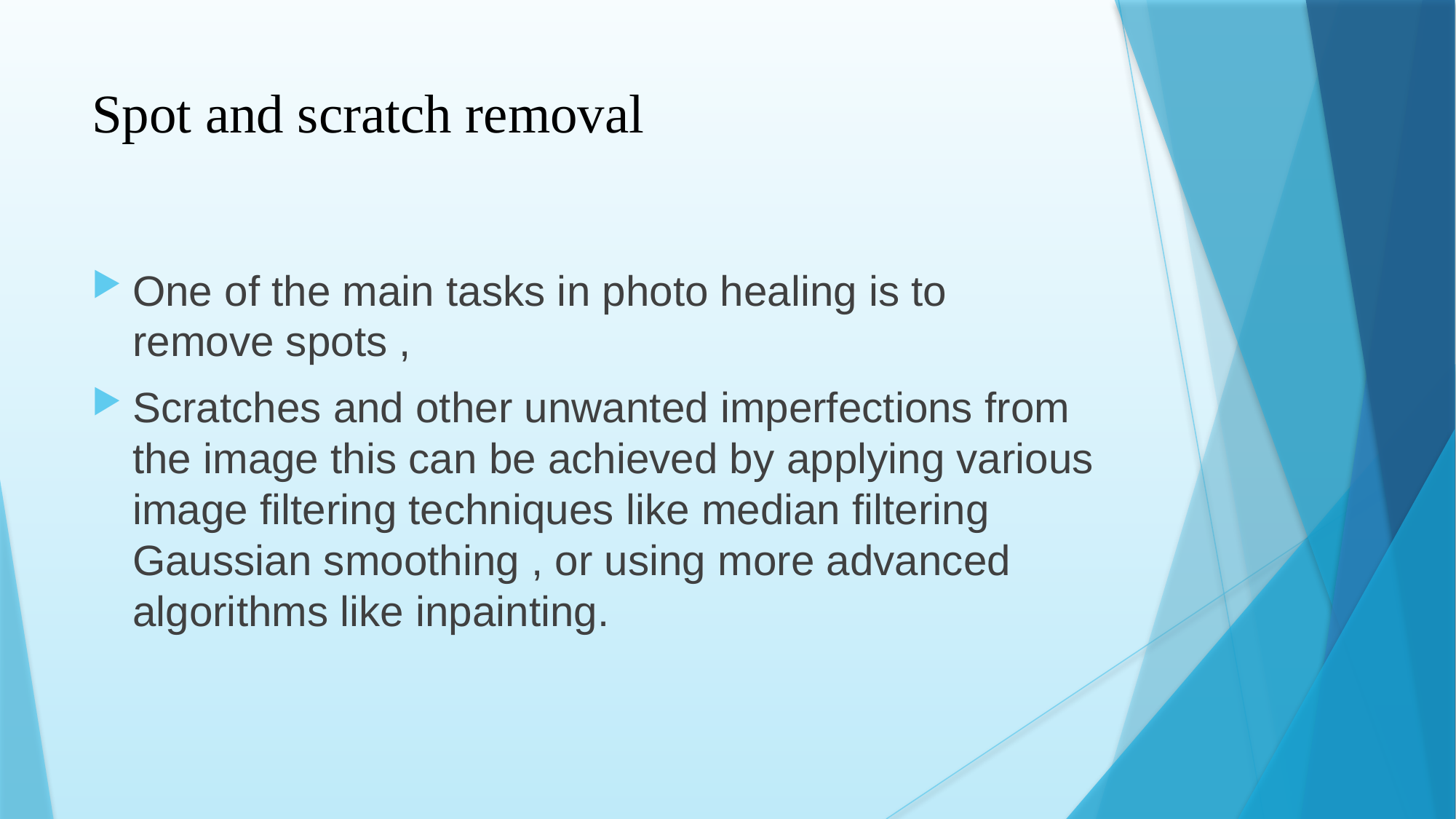

# Spot and scratch removal
One of the main tasks in photo healing is to remove spots ,
Scratches and other unwanted imperfections from the image this can be achieved by applying various image filtering techniques like median filtering Gaussian smoothing , or using more advanced algorithms like inpainting.